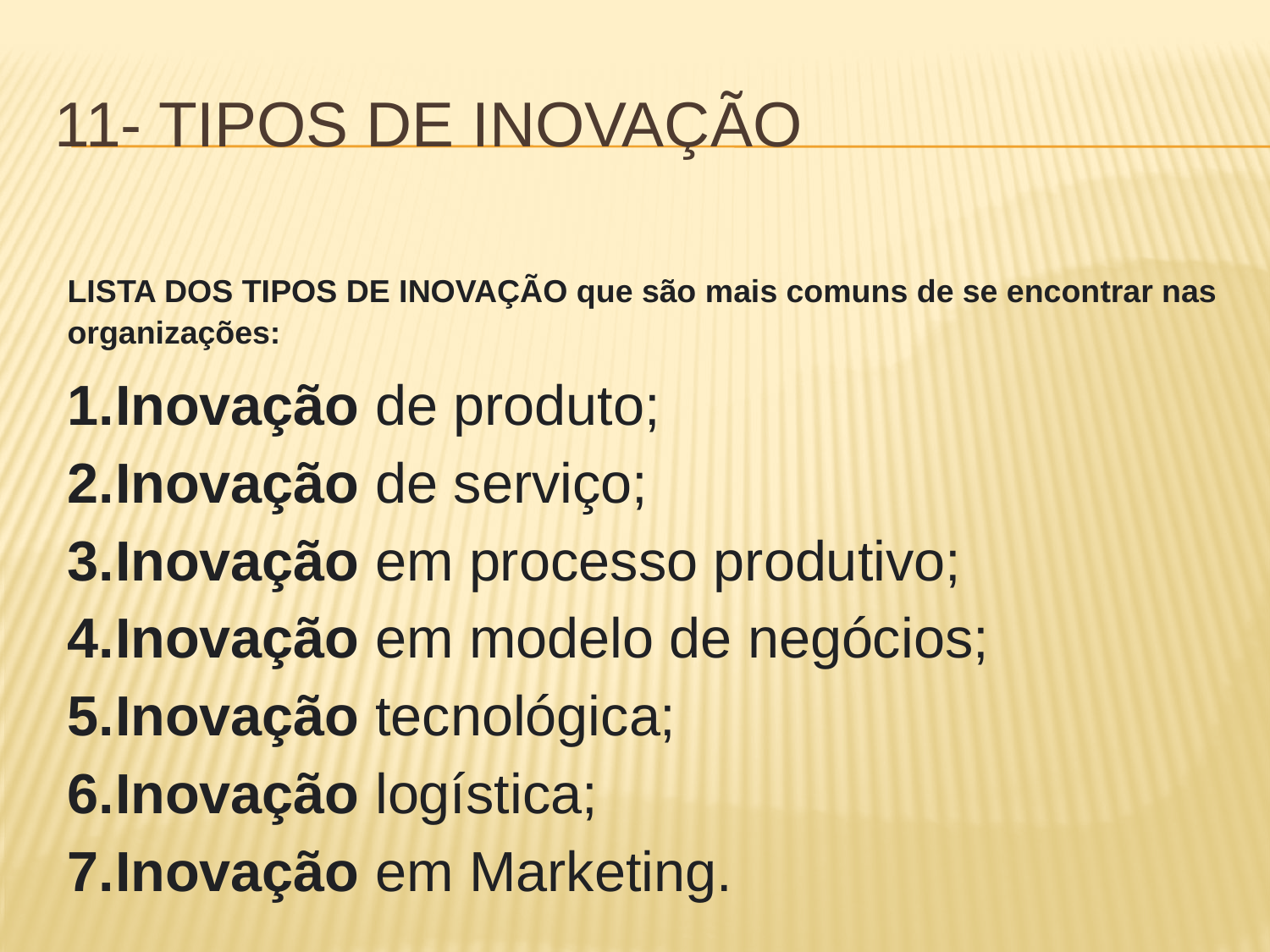

# 11- TIPOS DE INOVAÇÃO
LISTA DOS TIPOS DE INOVAÇÃO que são mais comuns de se encontrar nas organizações:
Inovação de produto;
Inovação de serviço;
Inovação em processo produtivo;
Inovação em modelo de negócios;
Inovação tecnológica;
Inovação logística;
Inovação em Marketing.